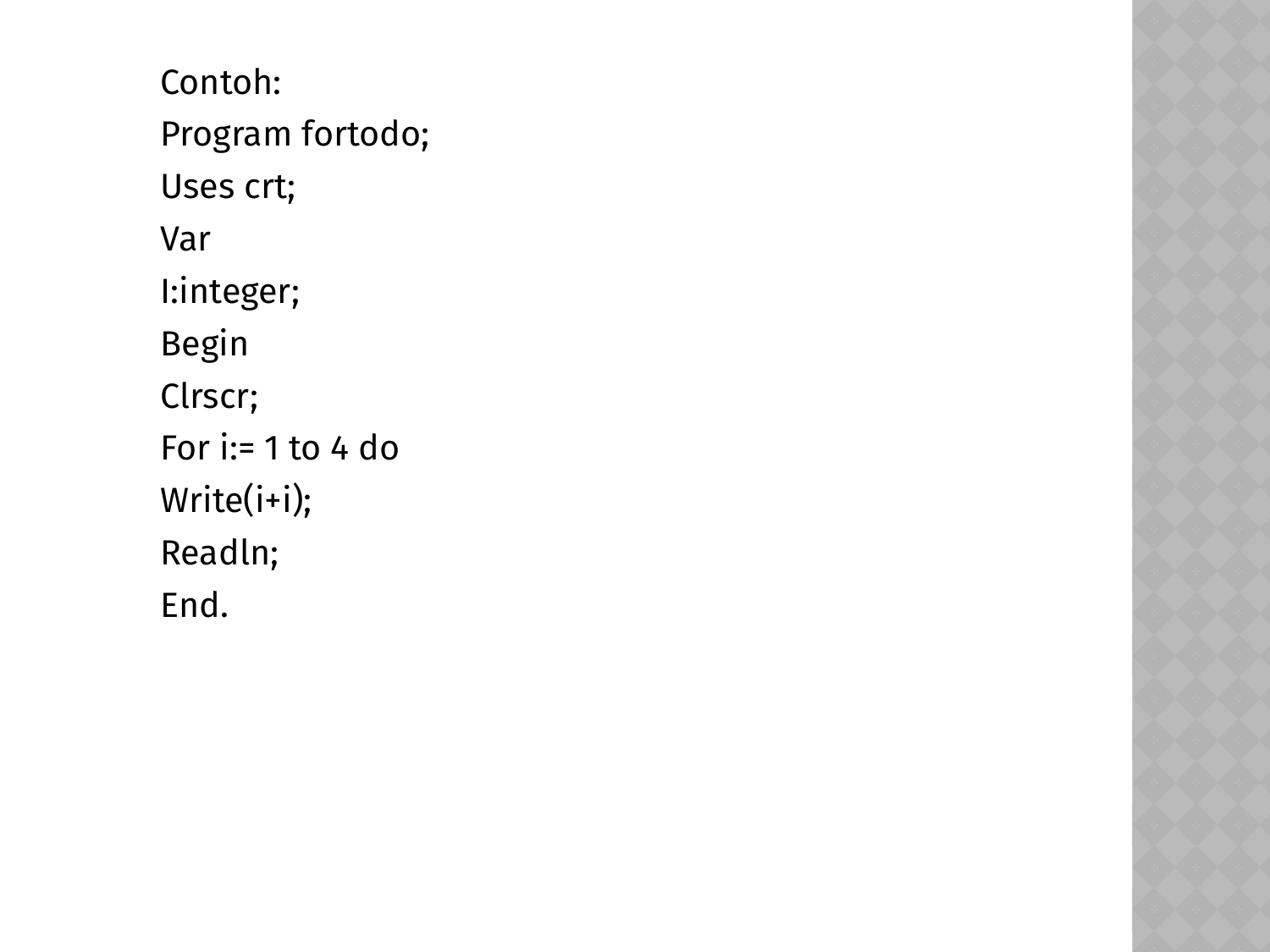

Contoh:
Program fortodo;
Uses crt;
Var
I:integer;
Begin
Clrscr;
For i:= 1 to 4 do
Write(i+i);
Readln;
End.

#